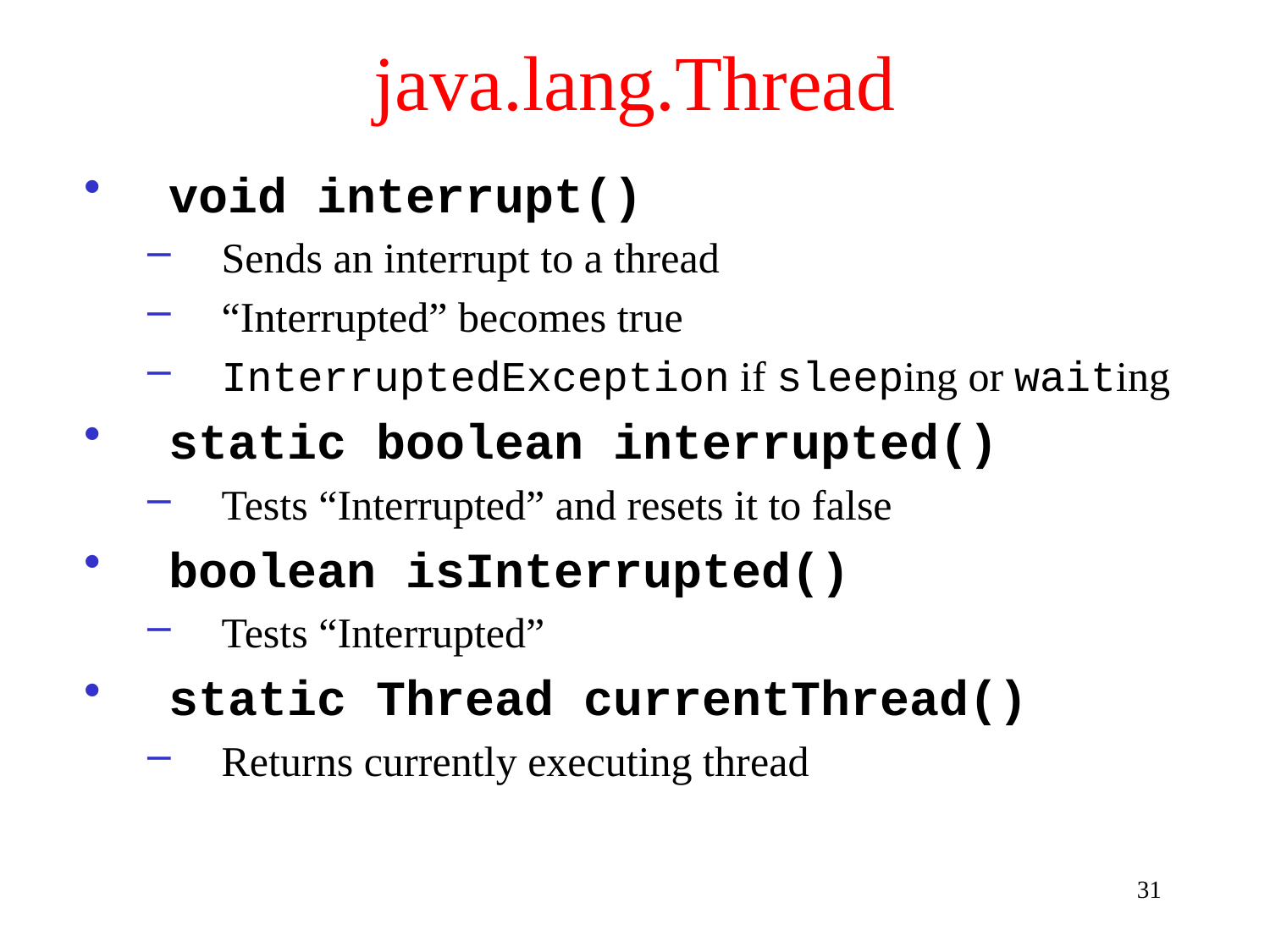

# java.lang.Thread
void interrupt()
Sends an interrupt to a thread
“Interrupted” becomes true
InterruptedException if sleeping or waiting
static boolean interrupted()
Tests “Interrupted” and resets it to false
boolean isInterrupted()
Tests “Interrupted”
static Thread currentThread()
Returns currently executing thread

31